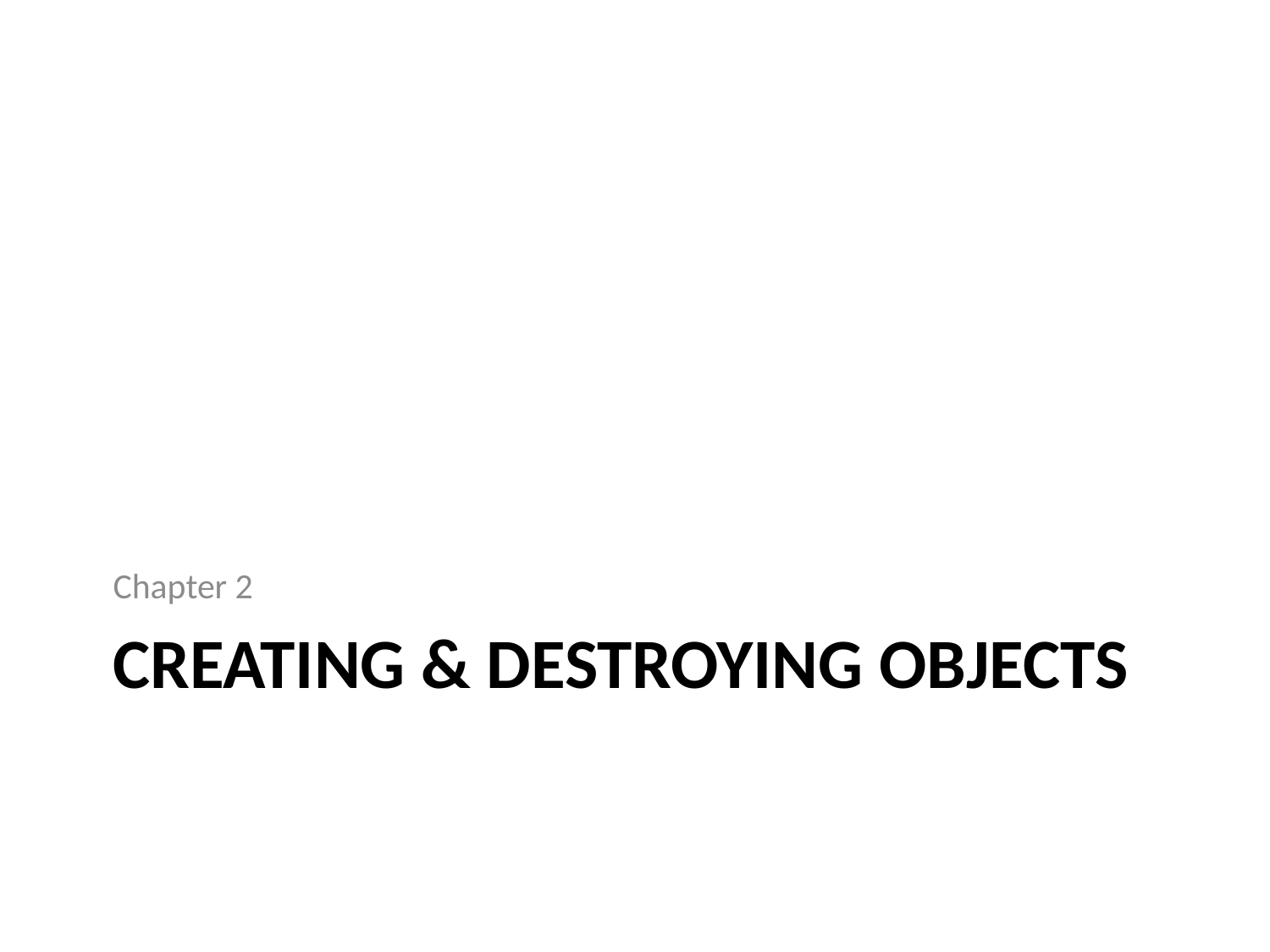

Chapter 2
# Creating & destroying objects